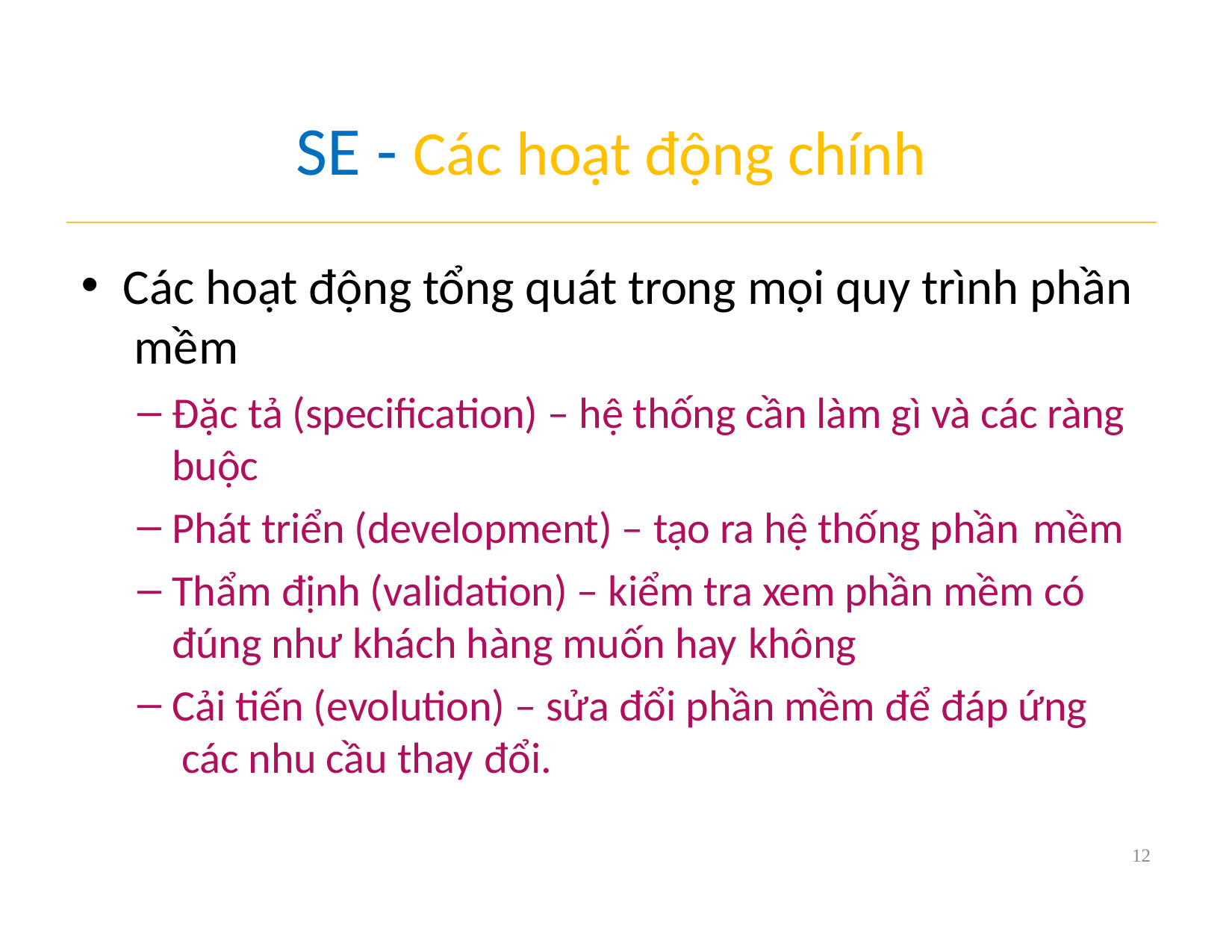

# SE - Các hoạt động chính
Các hoạt động tổng quát trong mọi quy trình phần  mềm
Đặc tả (specification) – hệ thống cần làm gì và các ràng  buộc
Phát triển (development) – tạo ra hệ thống phần mềm
Thẩm định (validation) – kiểm tra xem phần mềm có  đúng như khách hàng muốn hay không
Cải tiến (evolution) – sửa đổi phần mềm để đáp ứng  các nhu cầu thay đổi.

12